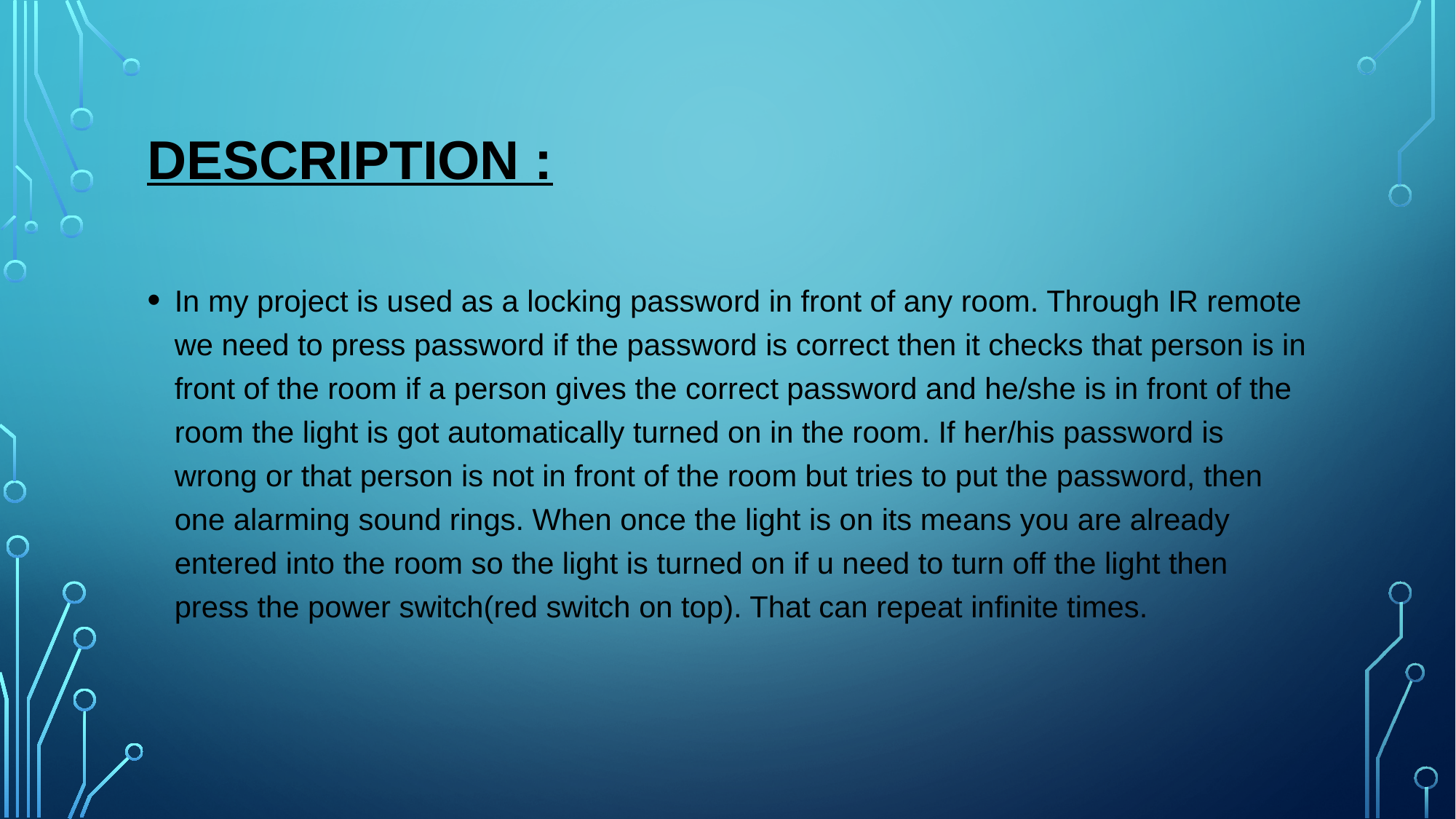

# Description :
In my project is used as a locking password in front of any room. Through IR remote we need to press password if the password is correct then it checks that person is in front of the room if a person gives the correct password and he/she is in front of the room the light is got automatically turned on in the room. If her/his password is wrong or that person is not in front of the room but tries to put the password, then one alarming sound rings. When once the light is on its means you are already entered into the room so the light is turned on if u need to turn off the light then press the power switch(red switch on top). That can repeat infinite times.